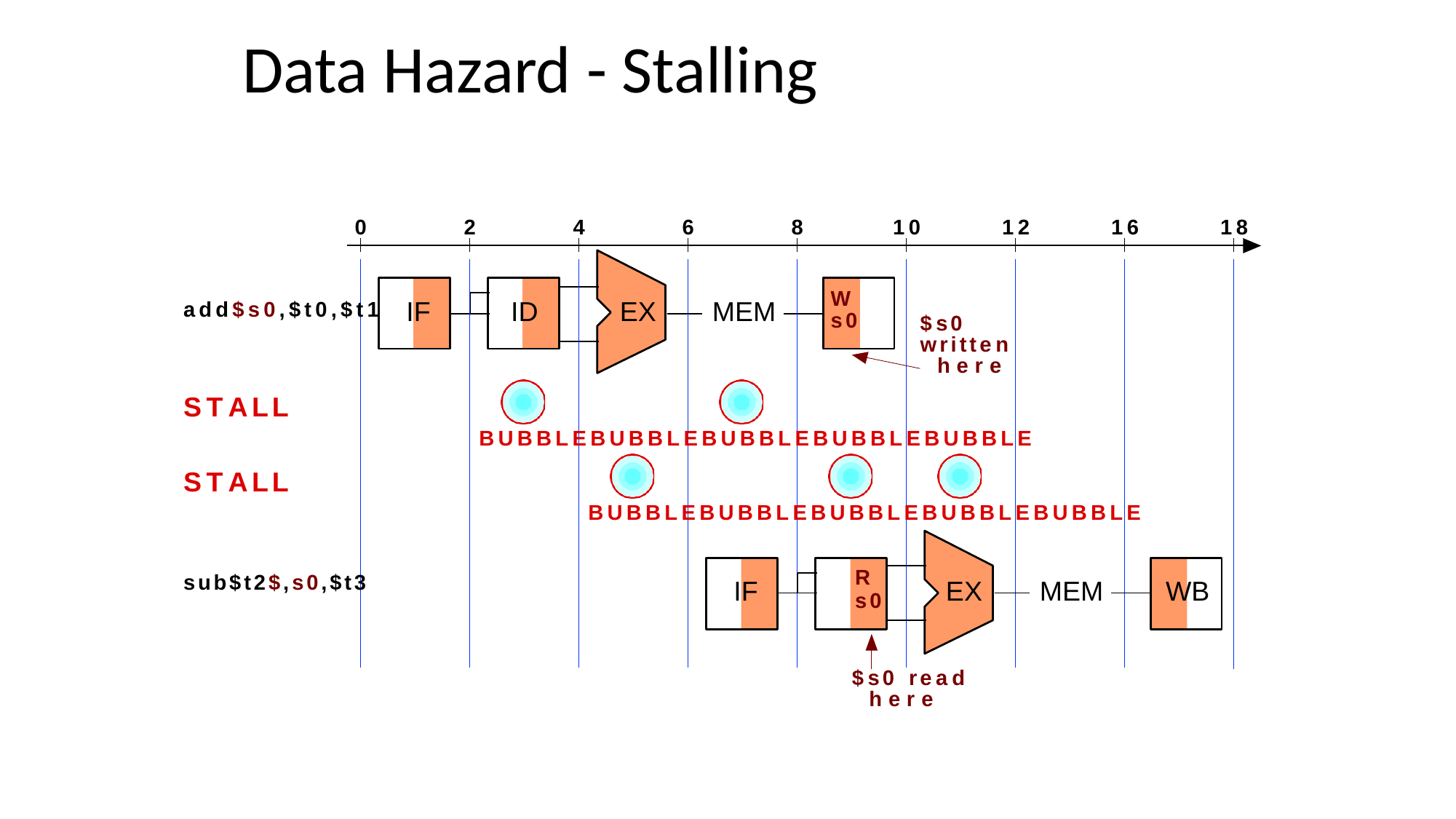

# Data Hazard - Stalling
0
2
4
6
8
10
12
16
18

W
IF
ID	EX	MEM
add$s0,$t0,$t1
s0
$s0
written  here

STALL
BUBBLEBUBBLEBUBBLEBUBBLEBUBBLE
STALL
BUBBLEBUBBLEBUBBLEBUBBLEBUBBLE

R
s0
sub$t2$,s0,$t3
IF
EX	MEM	WB

$s0read  here